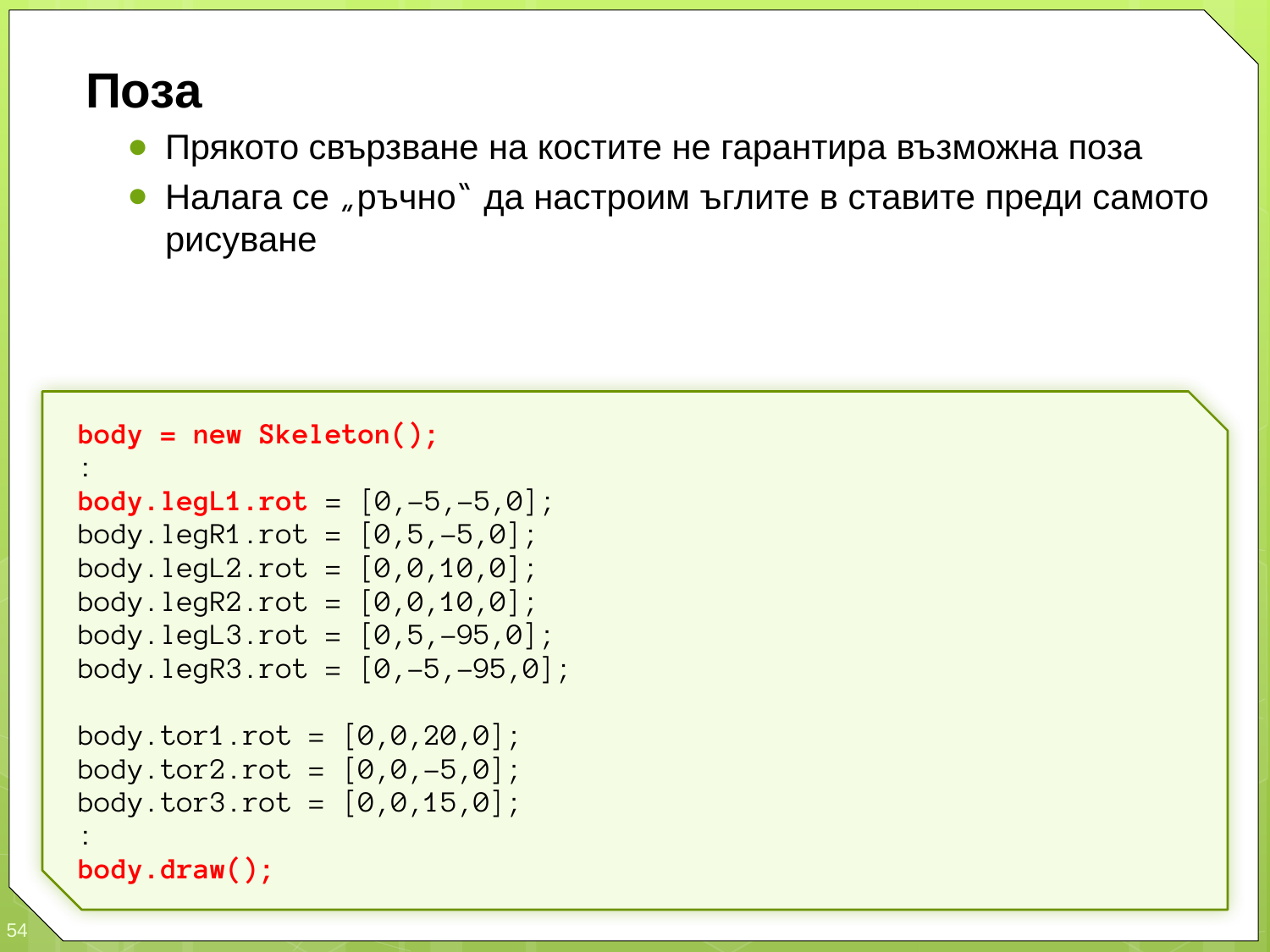

Поза
Прякото свързване на костите не гарантира възможна поза
Налага се „ръчно“ да настроим ъглите в ставите преди самото рисуване
body = new Skeleton();
:
body.legL1.rot = [0,-5,-5,0];
body.legR1.rot = [0,5,-5,0];
body.legL2.rot = [0,0,10,0];
body.legR2.rot = [0,0,10,0];
body.legL3.rot = [0,5,-95,0];
body.legR3.rot = [0,-5,-95,0];

body.tor1.rot = [0,0,20,0];
body.tor2.rot = [0,0,-5,0];
body.tor3.rot = [0,0,15,0];
:
body.draw();